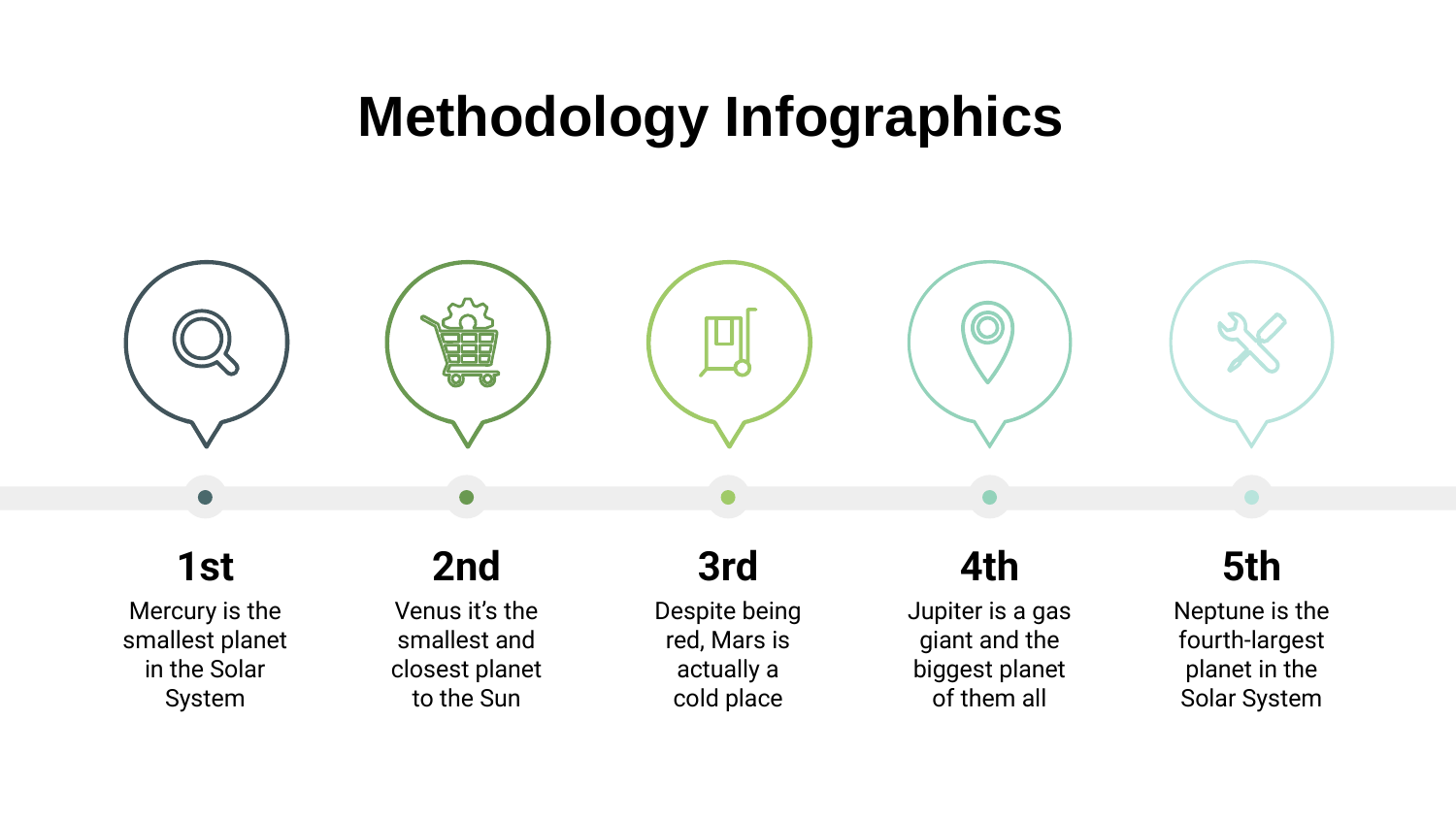

# Methodology Infographics

1st
2nd
3rd
4th
5th
Mercury is the smallest planet in the Solar System
Venus it’s the smallest and closest planet to the Sun
Despite being red, Mars is actually a
cold place
Jupiter is a gas giant and the biggest planet of them all
Neptune is the fourth-largest planet in the Solar System